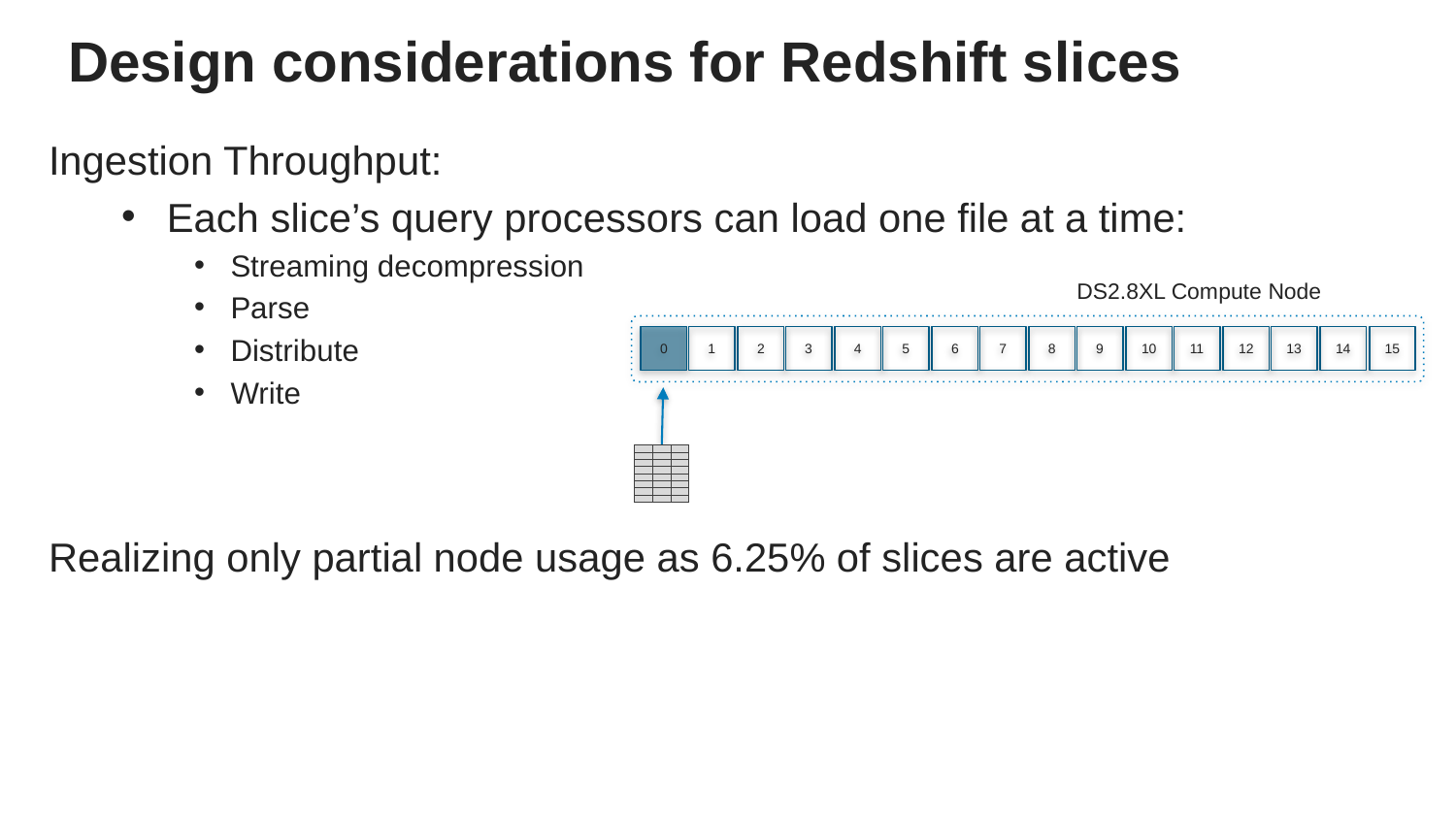

# Design considerations for Redshift slices
Ingestion Throughput:
Each slice’s query processors can load one file at a time:
Streaming decompression
Parse
Distribute
Write

Realizing only partial node usage as 6.25% of slices are active

DS2.8XL Compute Node

0
1
2
3
4
5
6
7
8
9
10
11
12
13
14
15
|  |  |  |
| --- | --- | --- |
|  |  |  |
|  |  |  |
|  |  |  |
|  |  |  |
|  |  |  |
|  |  |  |
|  |  |  |